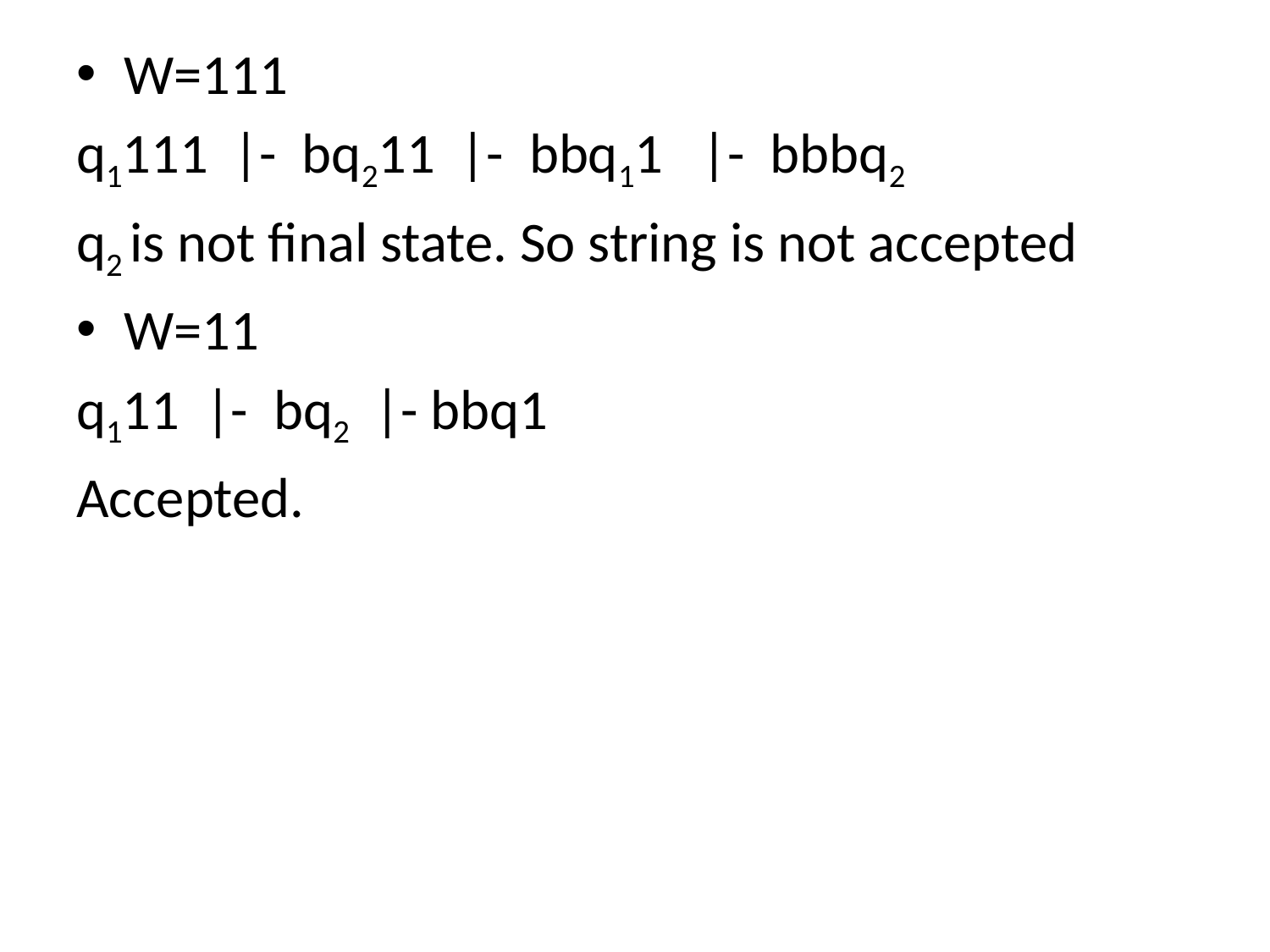

W=111
q1111  |-  bq211  |-  bbq11   |-  bbbq2
q2 is not final state. So string is not accepted
W=11
q111  |-  bq2  |- bbq1
Accepted.